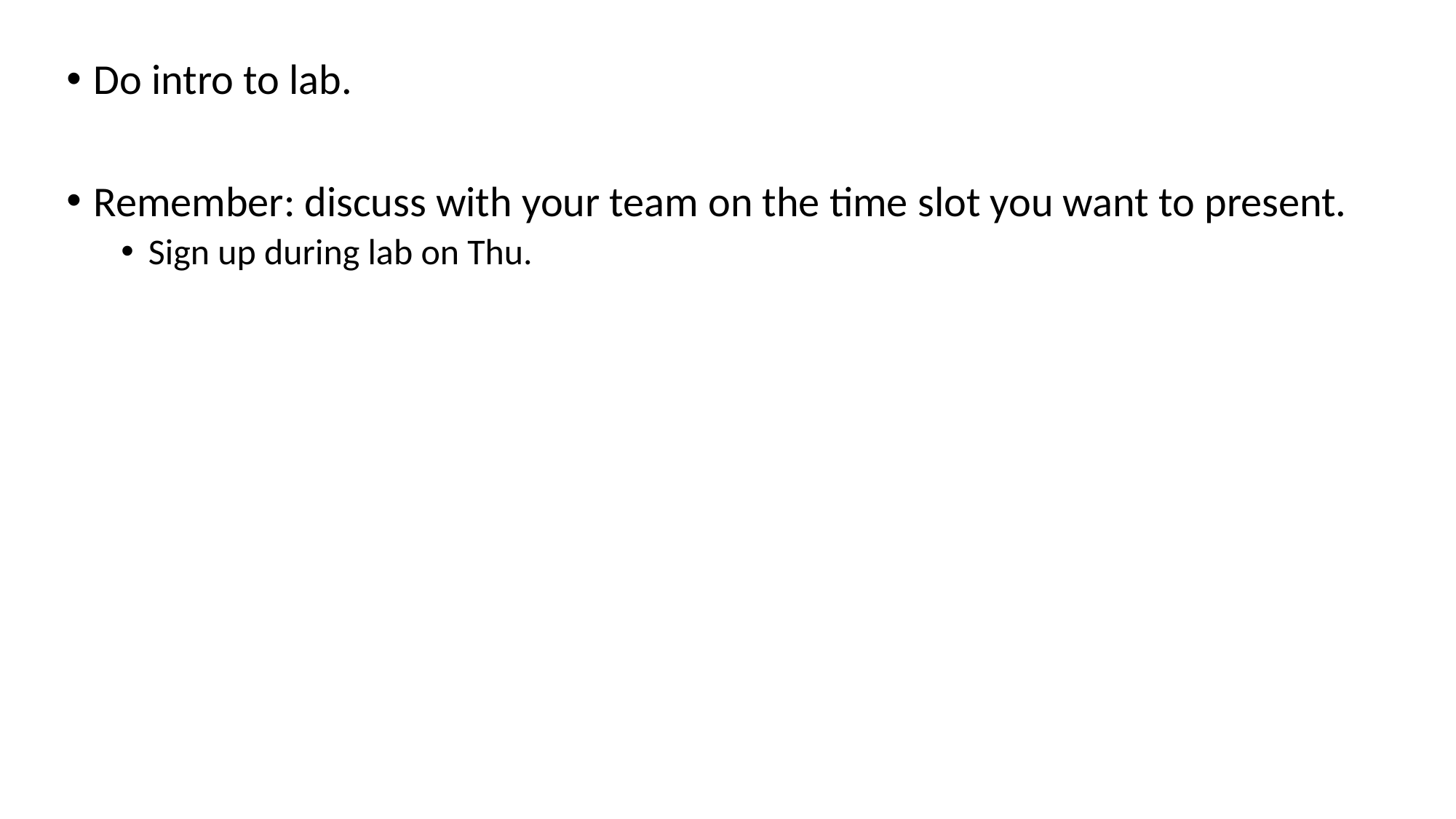

Do intro to lab.

Remember: discuss with your team on the time slot you want to present.
Sign up during lab on Thu.